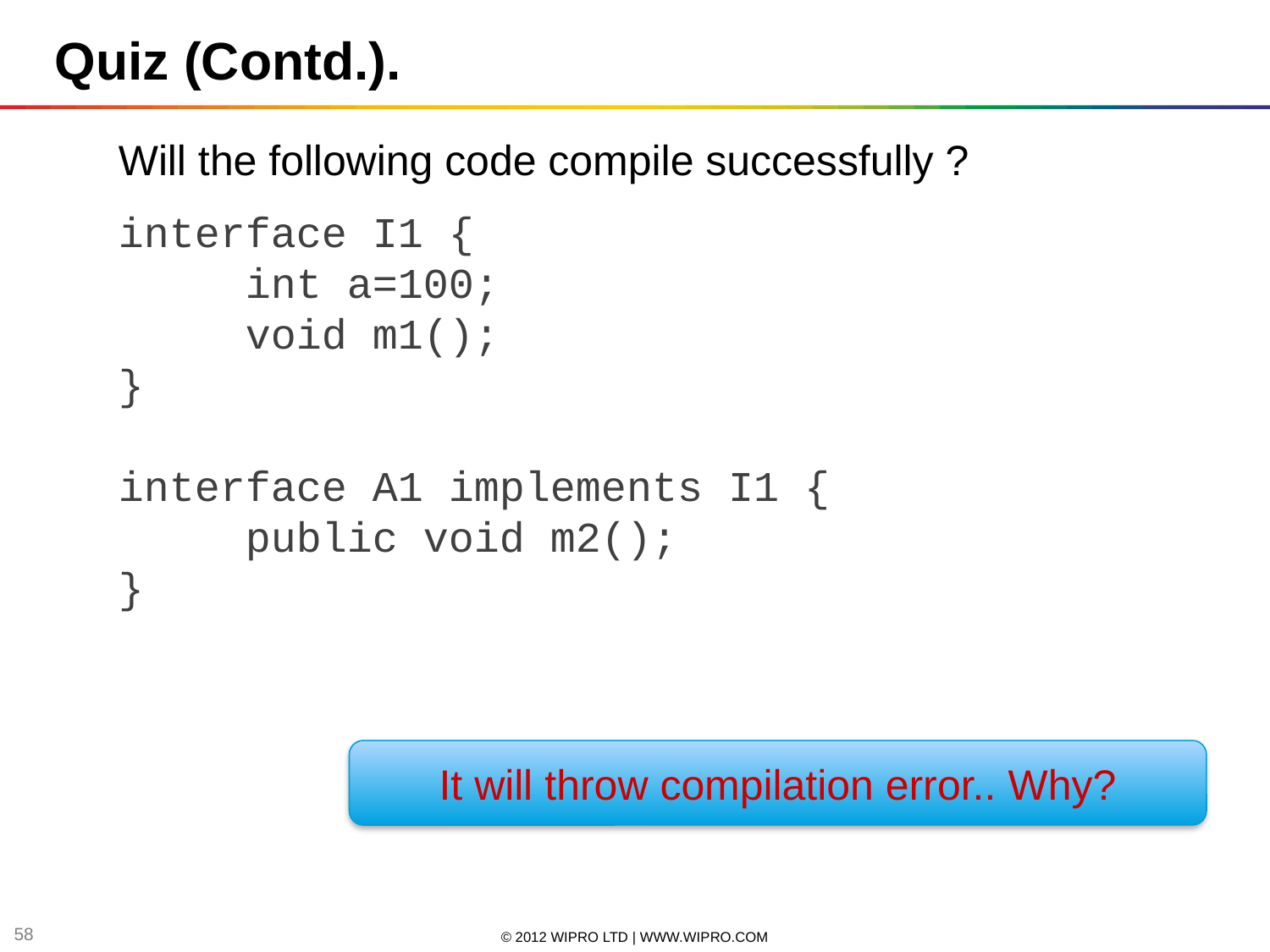

Quiz (Contd.).
Will the following code compile successfully ?

interface I1 {
	int a=100;
	void m1();
}

interface A1 implements I1 {
	public void m2();
}

It will throw compilation error.. Why?